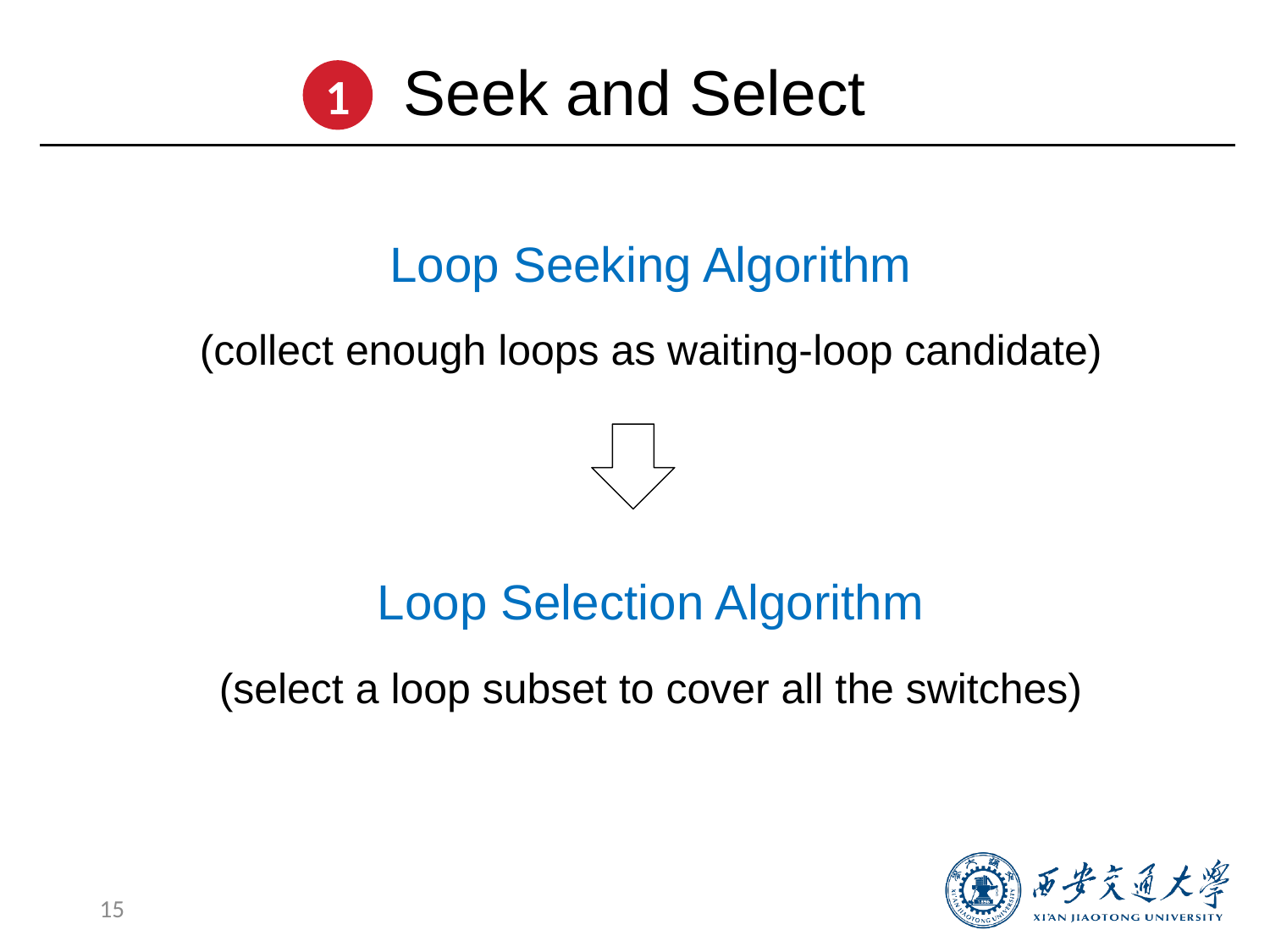

# Seek and Select
1
Loop Seeking Algorithm
(collect enough loops as waiting-loop candidate)

Loop Selection Algorithm
(select a loop subset to cover all the switches)

15